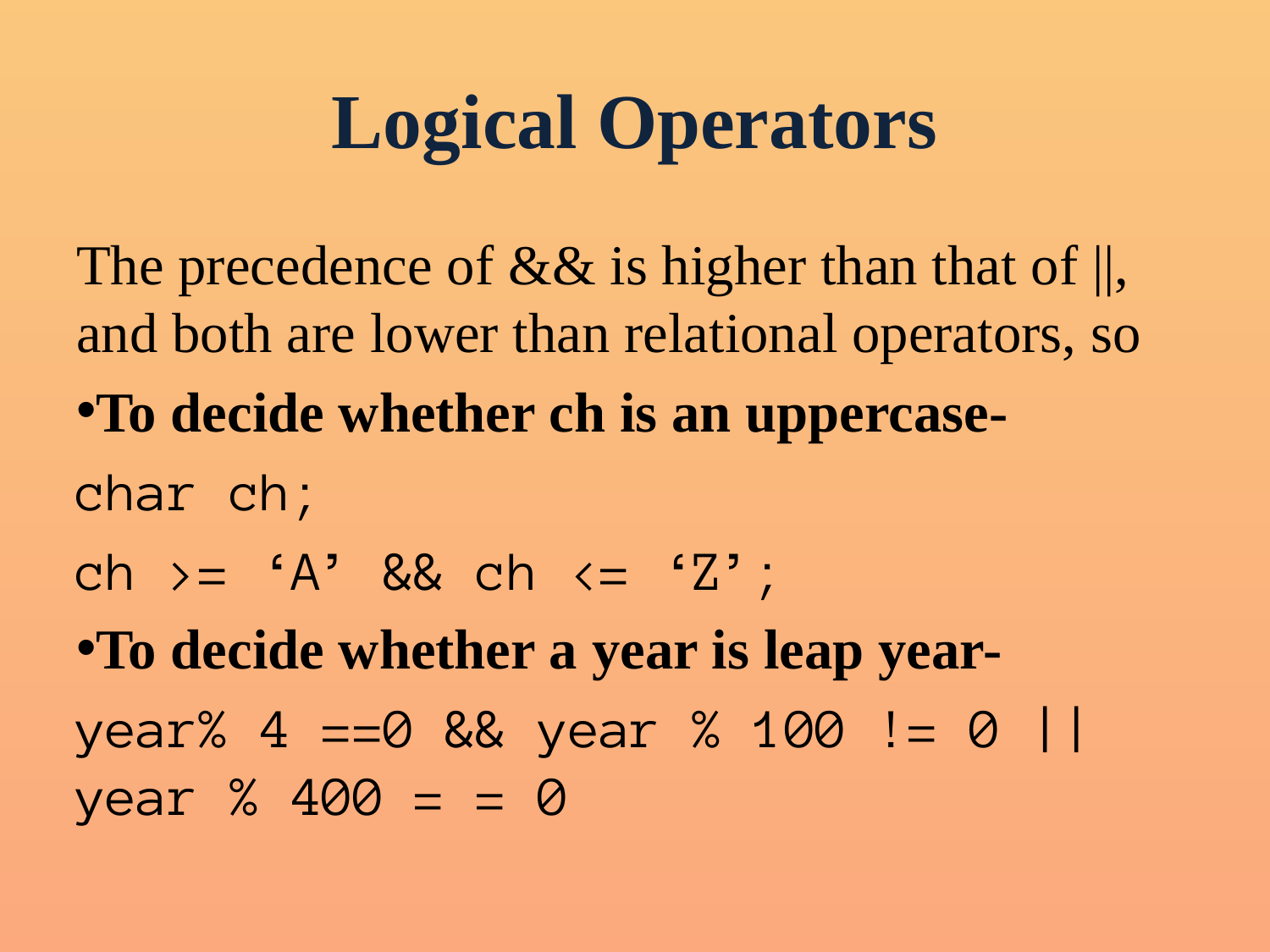

# Logical Operators
The precedence of && is higher than that of ||, and both are lower than relational operators, so
To decide whether ch is an uppercase-
char ch;
ch >= ‘A’ && ch <= ‘Z’;
To decide whether a year is leap year-
year% 4 ==0 && year % 100 != 0 || year % 400 = = 0